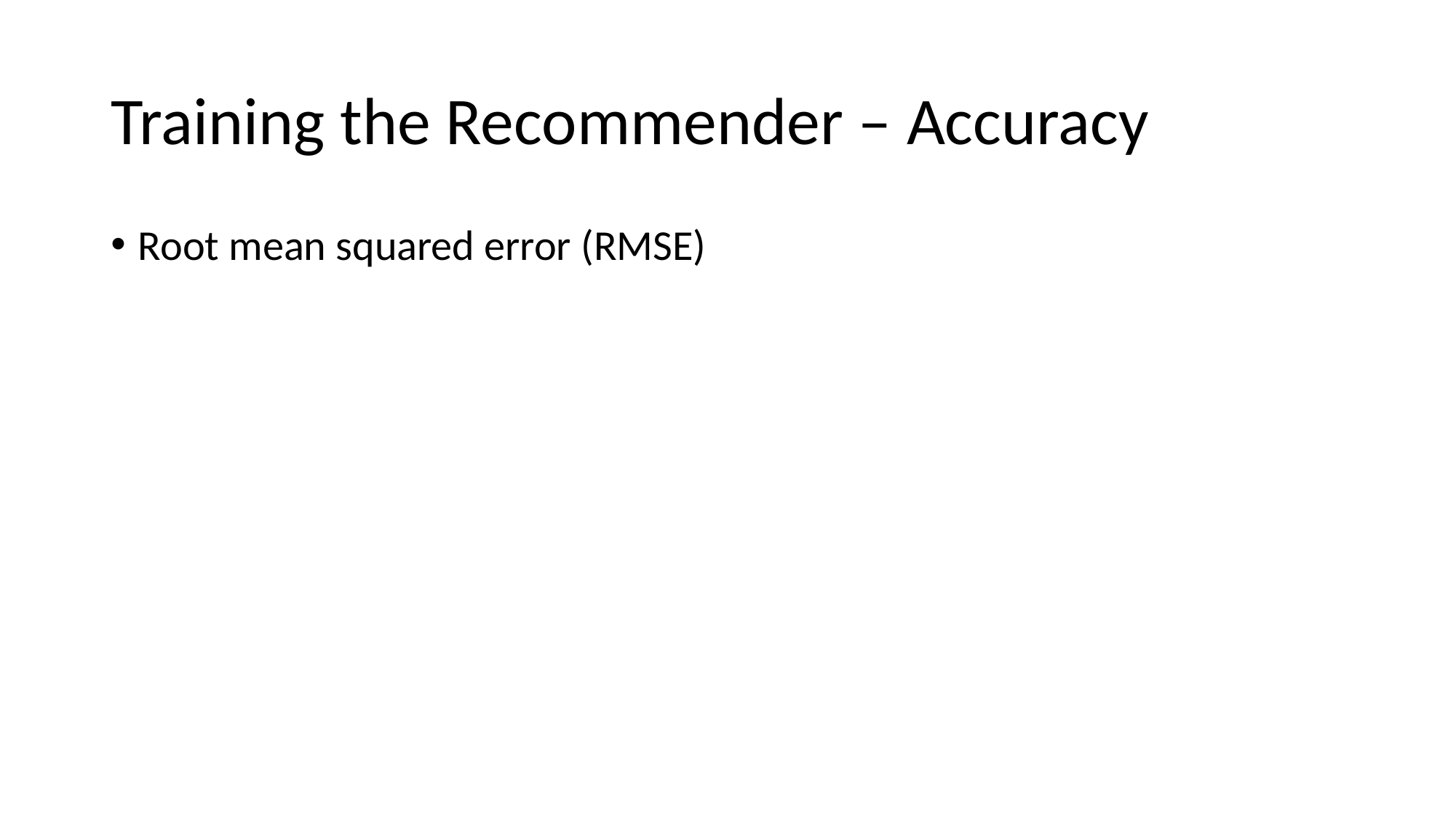

# Training the Recommender – Accuracy
Root mean squared error (RMSE)